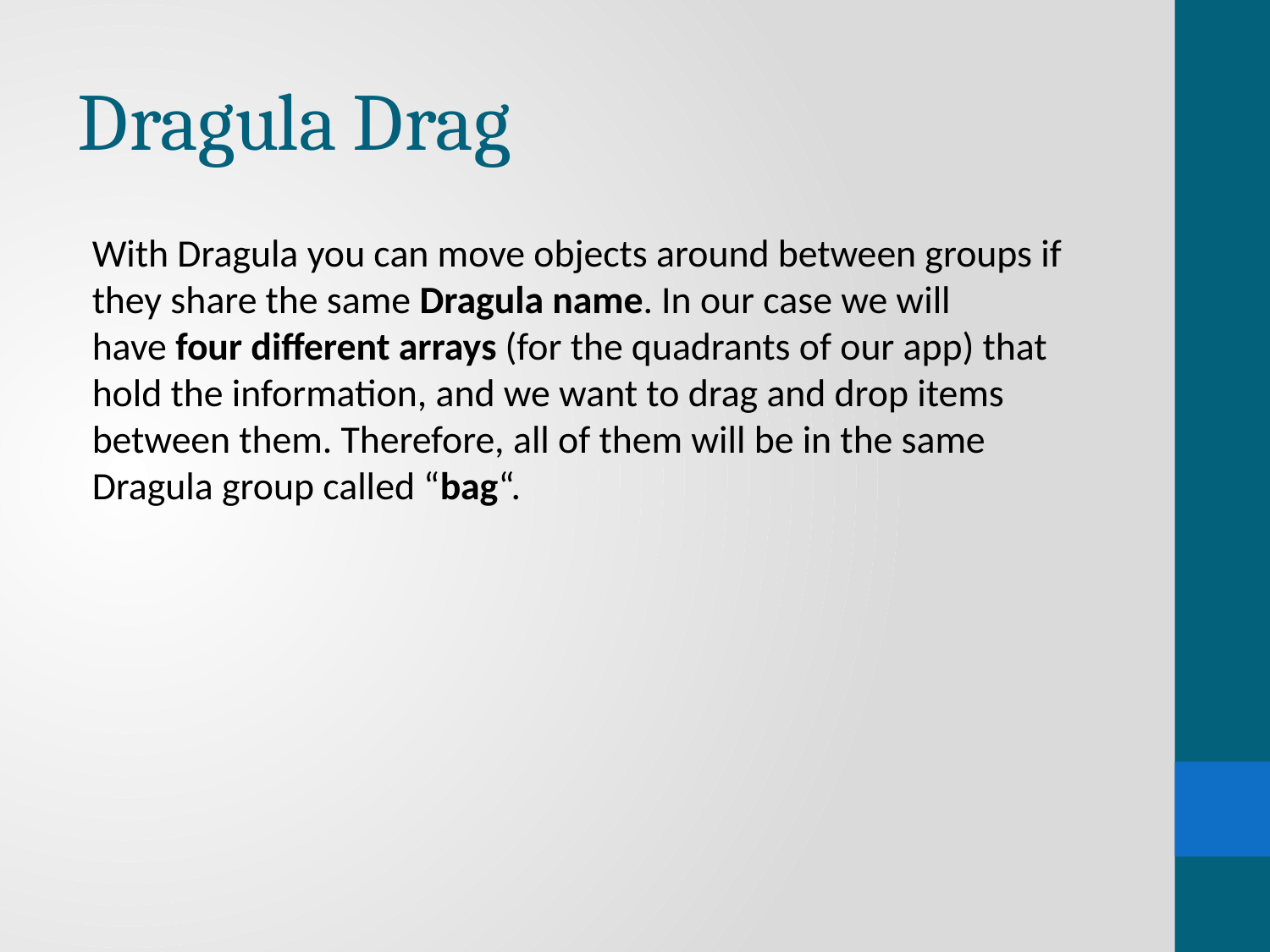

# Dragula Drag
With Dragula you can move objects around between groups if they share the same Dragula name. In our case we will have four different arrays (for the quadrants of our app) that hold the information, and we want to drag and drop items between them. Therefore, all of them will be in the same Dragula group called “bag“.